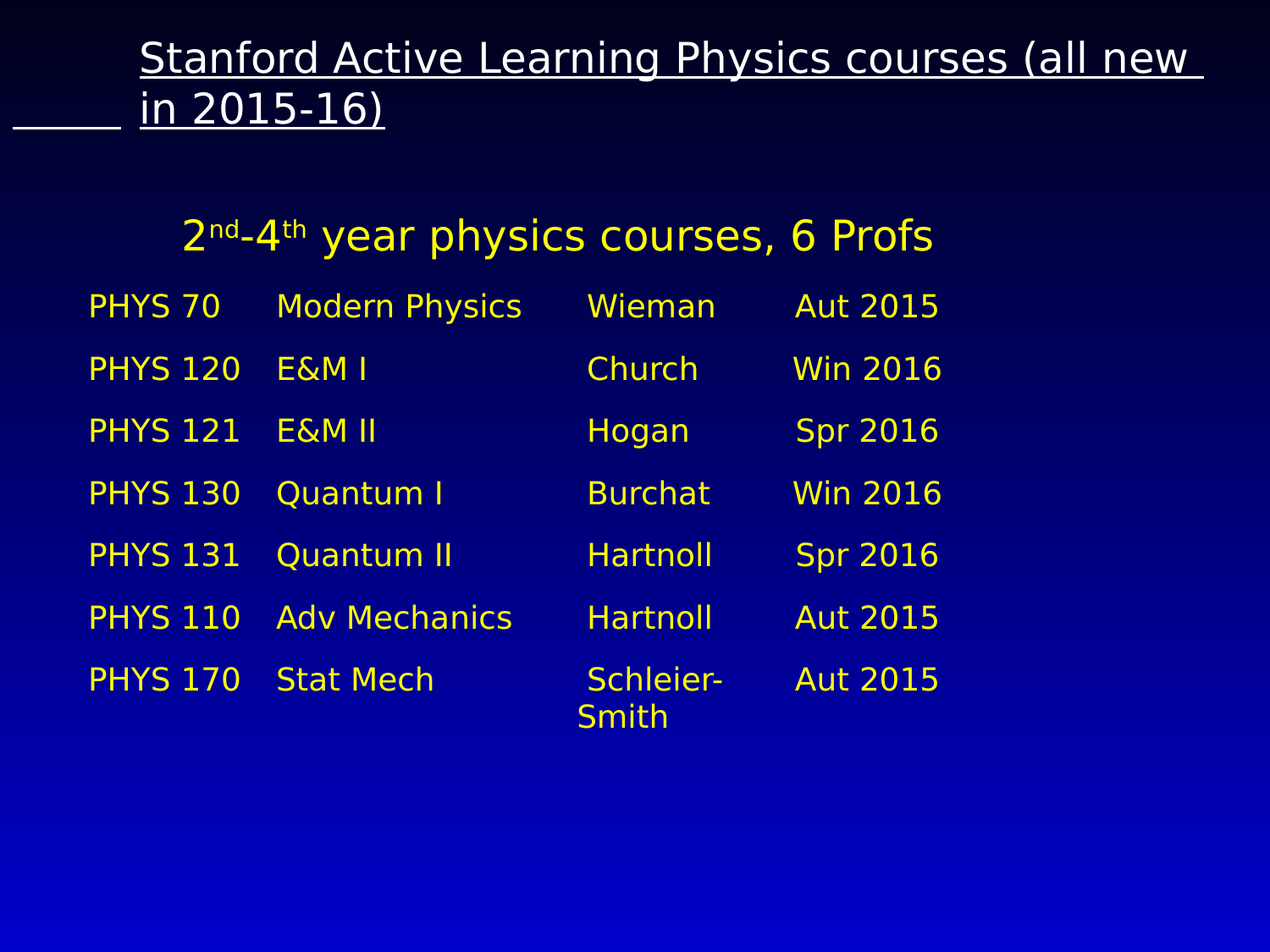

Stanford Active Learning Physics courses (all new          	in 2015-16)
2nd-4th year physics courses, 6 Profs
| PHYS 70 | Modern Physics | Wieman | Aut 2015 |  |
| --- | --- | --- | --- | --- |
| PHYS 120 | E&M I | Church | Win 2016 |  |
| PHYS 121 | E&M II | Hogan | Spr 2016 |  |
| PHYS 130 | Quantum I | Burchat | Win 2016 |  |
| PHYS 131 | Quantum II | Hartnoll | Spr 2016 |  |
| PHYS 110 | Adv Mechanics | Hartnoll | Aut 2015 |  |
| PHYS 170 | Stat Mech | Schleier-Smith | Aut 2015 |  |